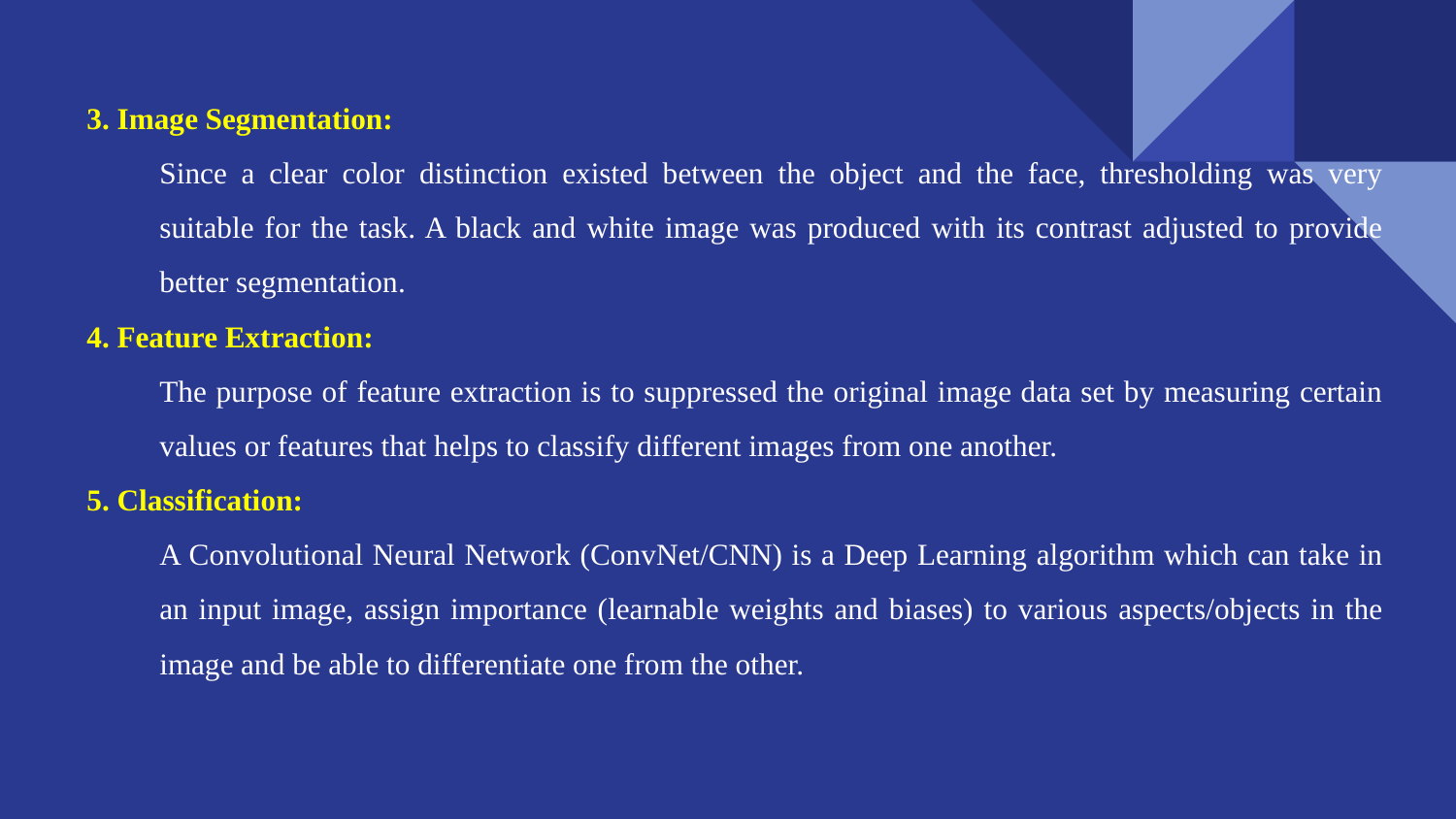

3. Image Segmentation:
Since a clear color distinction existed between the object and the face, thresholding was very suitable for the task. A black and white image was produced with its contrast adjusted to provide better segmentation.
4. Feature Extraction:
The purpose of feature extraction is to suppressed the original image data set by measuring certain values or features that helps to classify different images from one another.
5. Classification:
A Convolutional Neural Network (ConvNet/CNN) is a Deep Learning algorithm which can take in an input image, assign importance (learnable weights and biases) to various aspects/objects in the image and be able to differentiate one from the other.